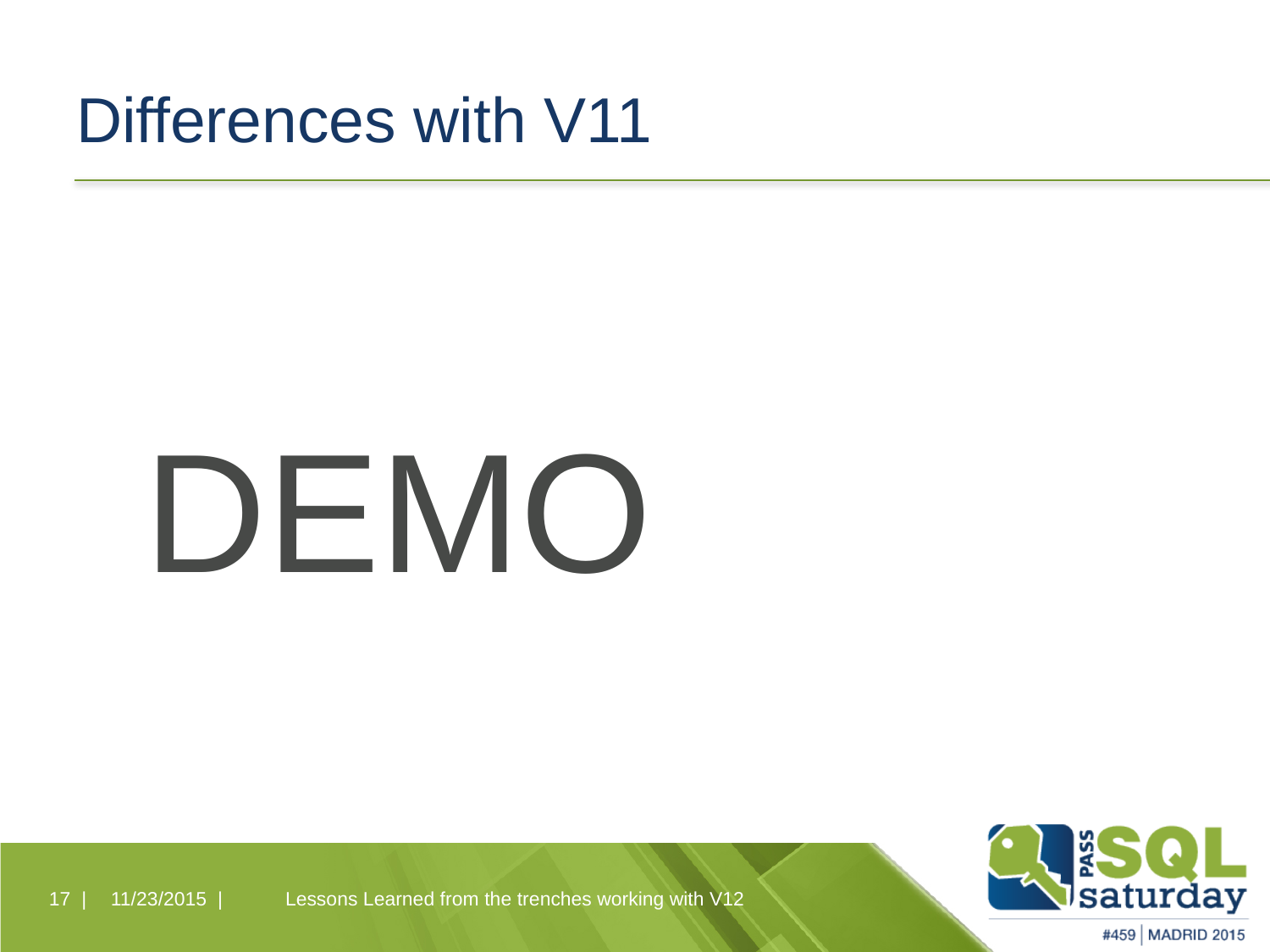

# Differences with V11
DEMO
17  |
11/23/2015  |
Lessons Learned from the trenches working with V12